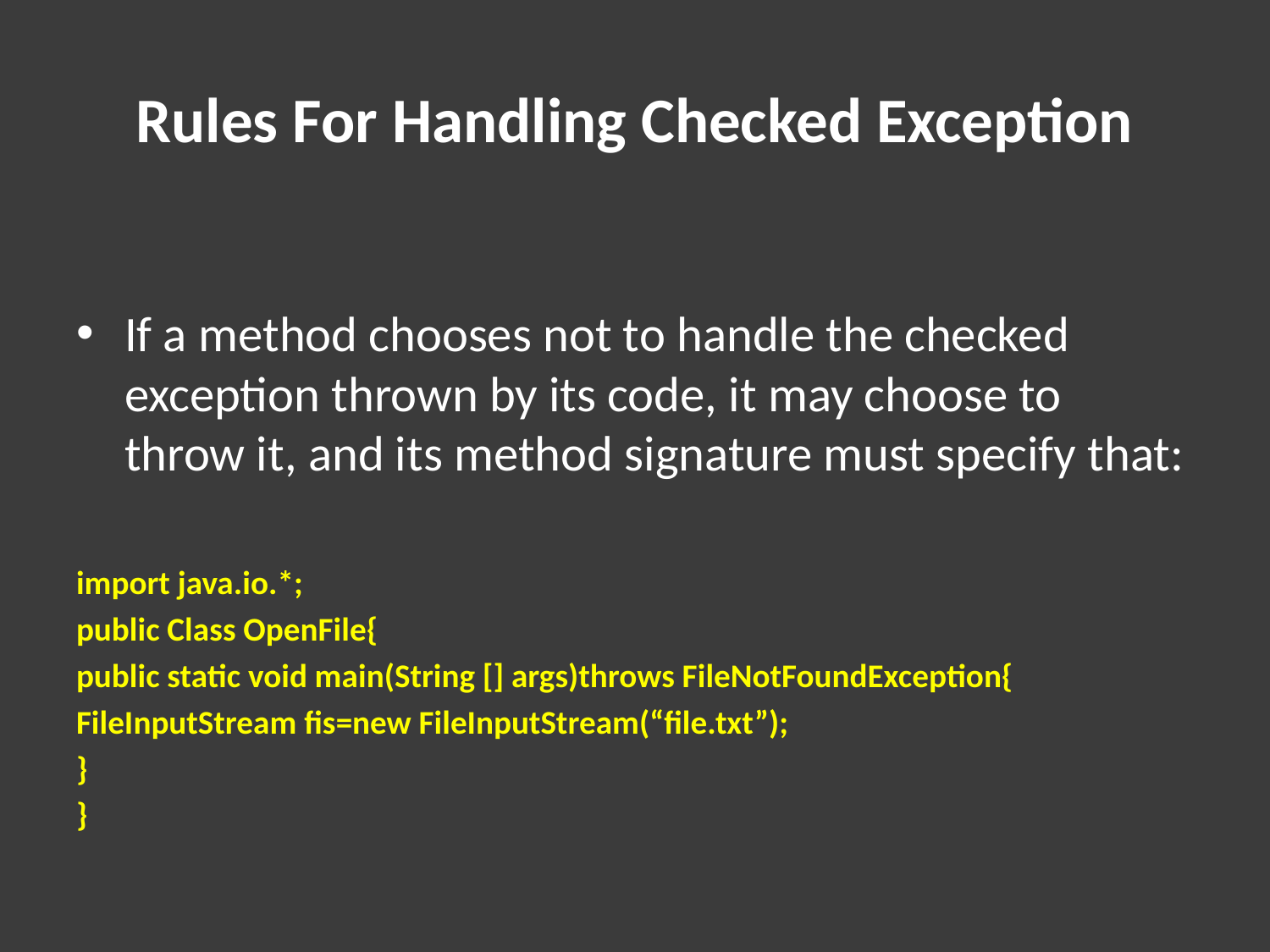

# Rules For Handling Checked Exception

If a method chooses not to handle the checked exception thrown by its code, it may choose to throw it, and its method signature must specify that:

import java.io.*;
public Class OpenFile{
public static void main(String [] args)throws FileNotFoundException{
FileInputStream fis=new FileInputStream(“file.txt”);
}
}